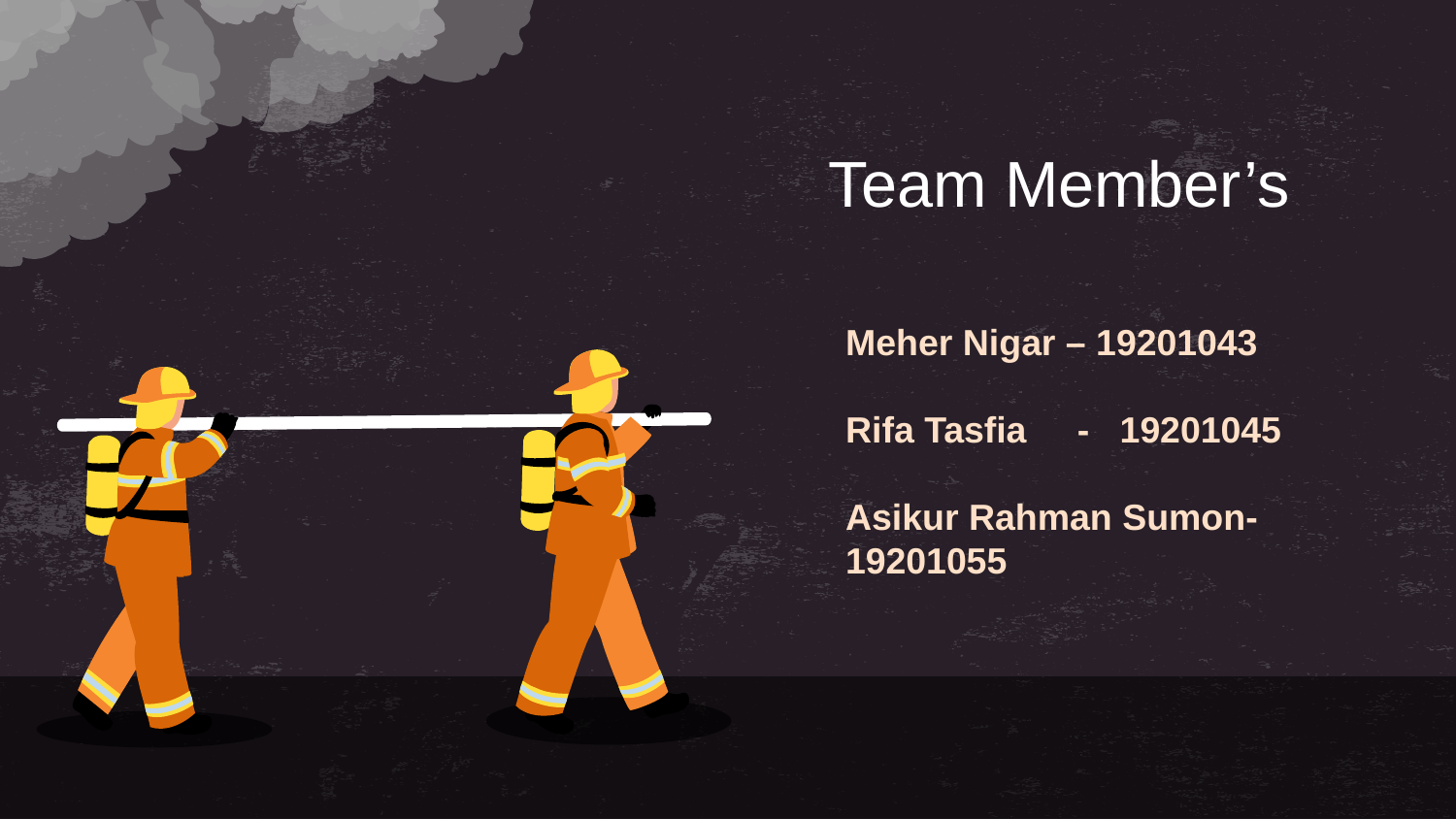

# Team Member’s
Meher Nigar – 19201043

Rifa Tasfia     -   19201045

Asikur Rahman Sumon- 19201055